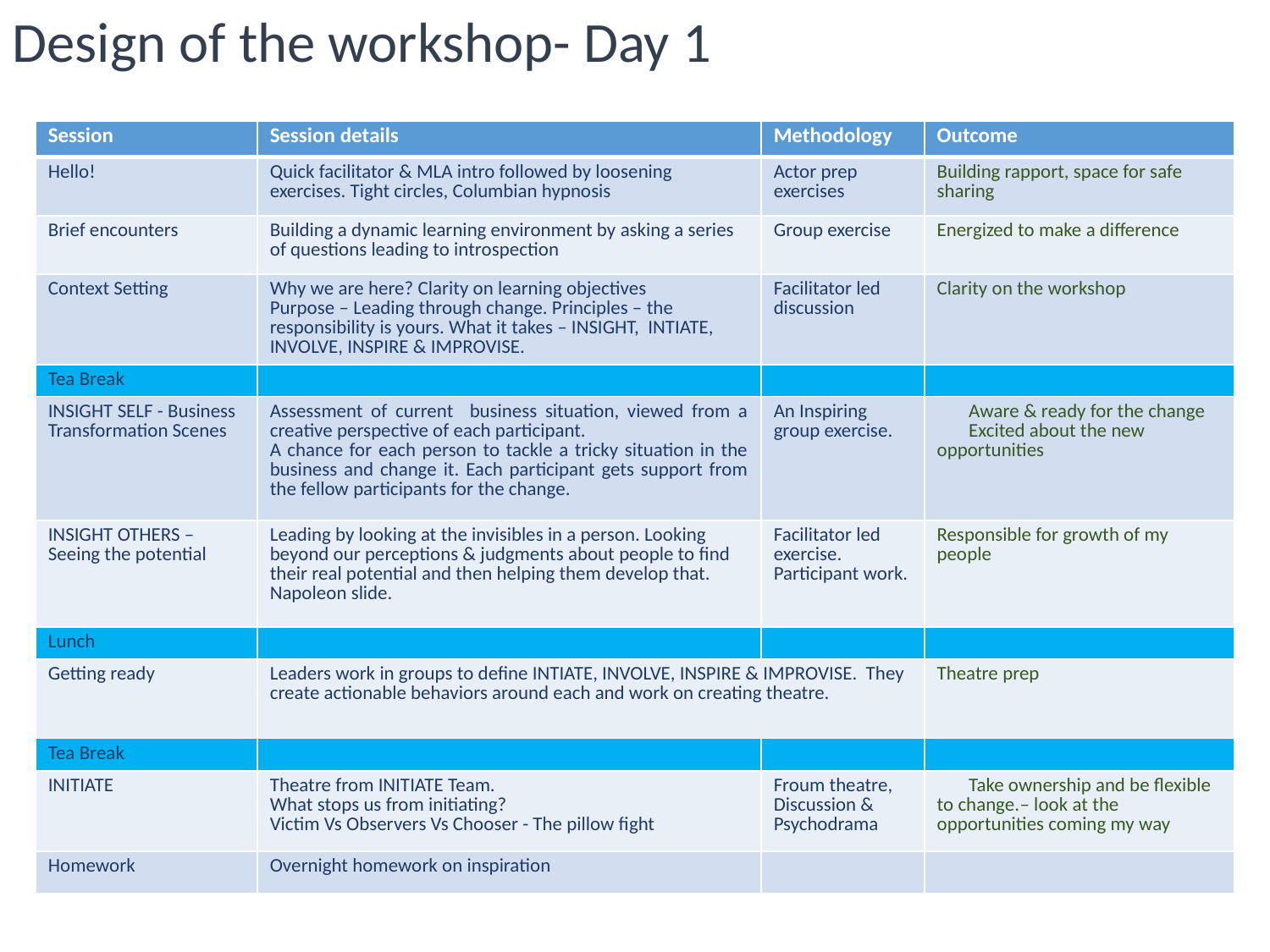

Design of the workshop- Day 1

| Session | Session details | Methodology | Outcome |
| --- | --- | --- | --- |
| Hello! | Quick facilitator & MLA intro followed by loosening exercises. Tight circles, Columbian hypnosis | Actor prep exercises | Building rapport, space for safe sharing |
| Brief encounters | Building a dynamic learning environment by asking a series of questions leading to introspection | Group exercise | Energized to make a difference |
| Context Setting | Why we are here? Clarity on learning objectives Purpose – Leading through change. Principles – the responsibility is yours. What it takes – INSIGHT, INTIATE, INVOLVE, INSPIRE & IMPROVISE. | Facilitator led discussion | Clarity on the workshop |
| Tea Break |  |  |  |
| INSIGHT SELF - Business Transformation Scenes | Assessment of current business situation, viewed from a creative perspective of each participant. A chance for each person to tackle a tricky situation in the business and change it. Each participant gets support from the fellow participants for the change. | An Inspiring group exercise. | Aware & ready for the change Excited about the new opportunities |
| INSIGHT OTHERS – Seeing the potential | Leading by looking at the invisibles in a person. Looking beyond our perceptions & judgments about people to find their real potential and then helping them develop that. Napoleon slide. | Facilitator led exercise. Participant work. | Responsible for growth of my people |
| Lunch |  |  |  |
| Getting ready | Leaders work in groups to define INTIATE, INVOLVE, INSPIRE & IMPROVISE. They create actionable behaviors around each and work on creating theatre. |  | Theatre prep |
| Tea Break |  |  |  |
| INITIATE | Theatre from INITIATE Team. What stops us from initiating? Victim Vs Observers Vs Chooser - The pillow fight | Froum theatre, Discussion & Psychodrama | Take ownership and be flexible to change.– look at the opportunities coming my way |
| Homework | Overnight homework on inspiration |  |  |